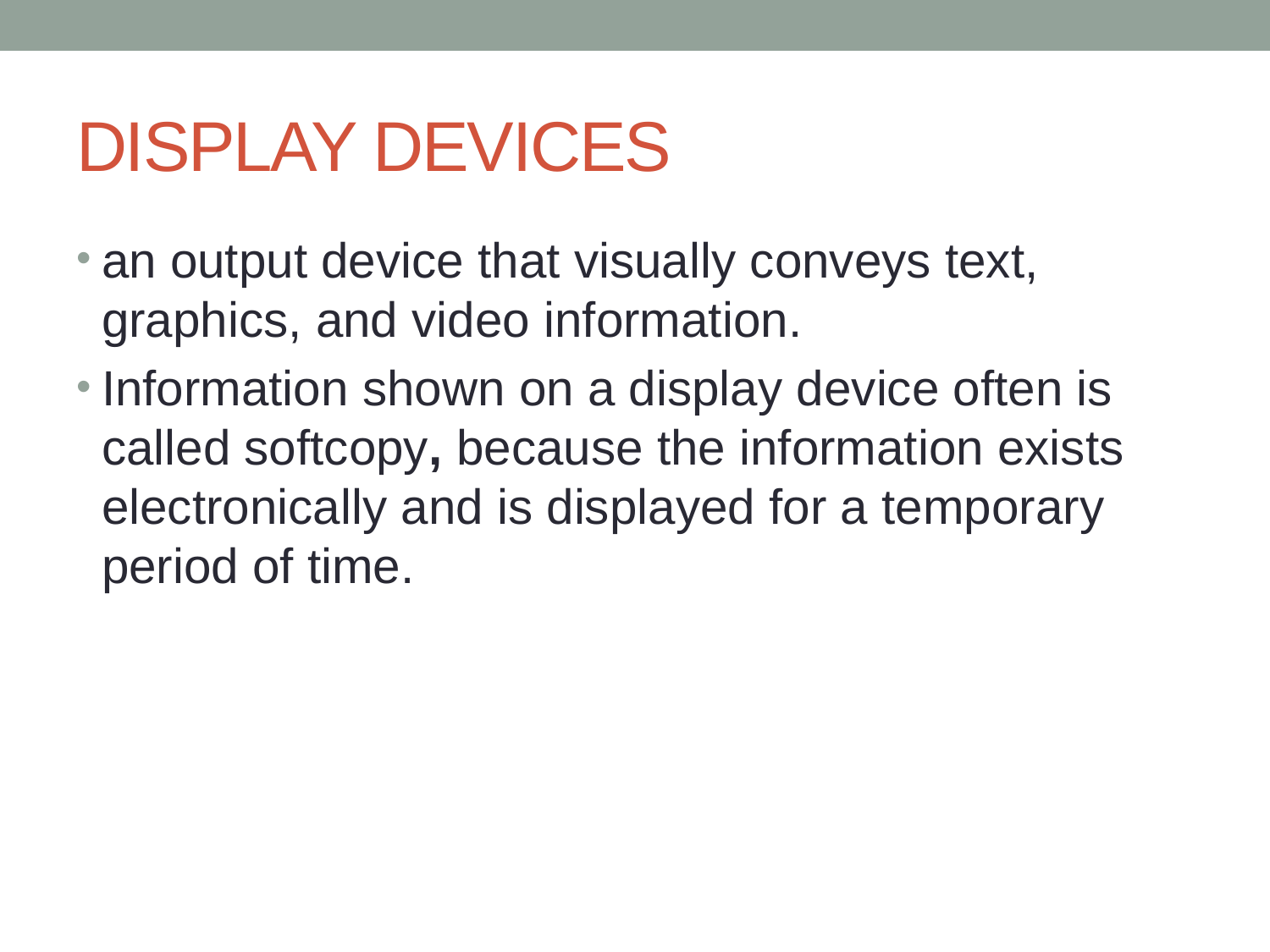

# DISPLAY DEVICES
an output device that visually conveys text, graphics, and video information.
Information shown on a display device often is called softcopy, because the information exists electronically and is displayed for a temporary period of time.